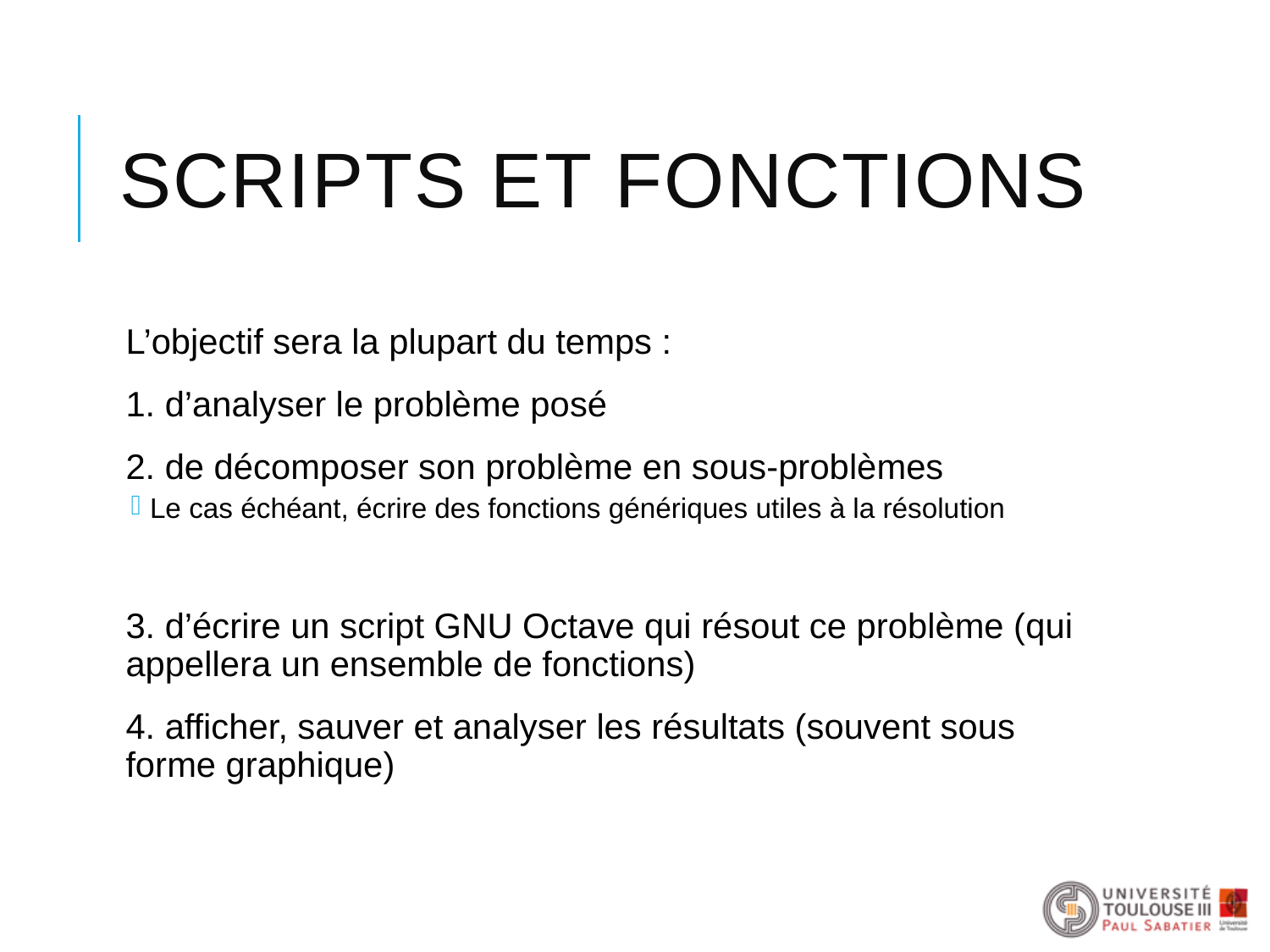

# Scripts et Fonctions
L’objectif sera la plupart du temps :
1. d’analyser le problème posé
2. de décomposer son problème en sous-problèmes
Le cas échéant, écrire des fonctions génériques utiles à la résolution

3. d’écrire un script GNU Octave qui résout ce problème (qui appellera un ensemble de fonctions)
4. afficher, sauver et analyser les résultats (souvent sous forme graphique)